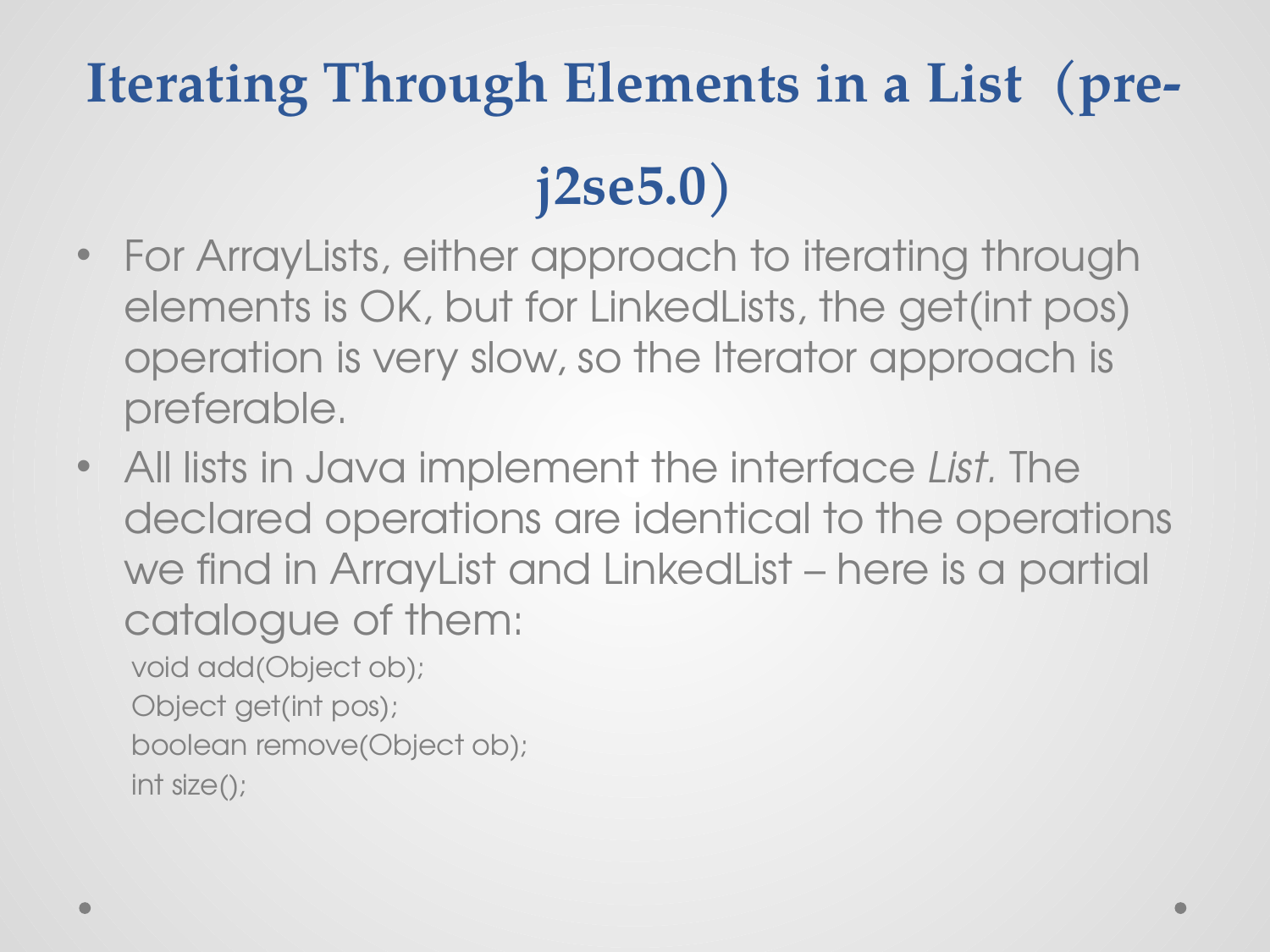

# Iterating Through Elements in a List  (pre-j2se5.0)
For ArrayLists, either approach to iterating through elements is OK, but for LinkedLists, the get(int pos) operation is very slow, so the Iterator approach is preferable.
All lists in Java implement the interface List. The declared operations are identical to the operations we find in ArrayList and LinkedList – here is a partial catalogue of them:
void add(Object ob);
Object get(int pos);
boolean remove(Object ob);
int size();